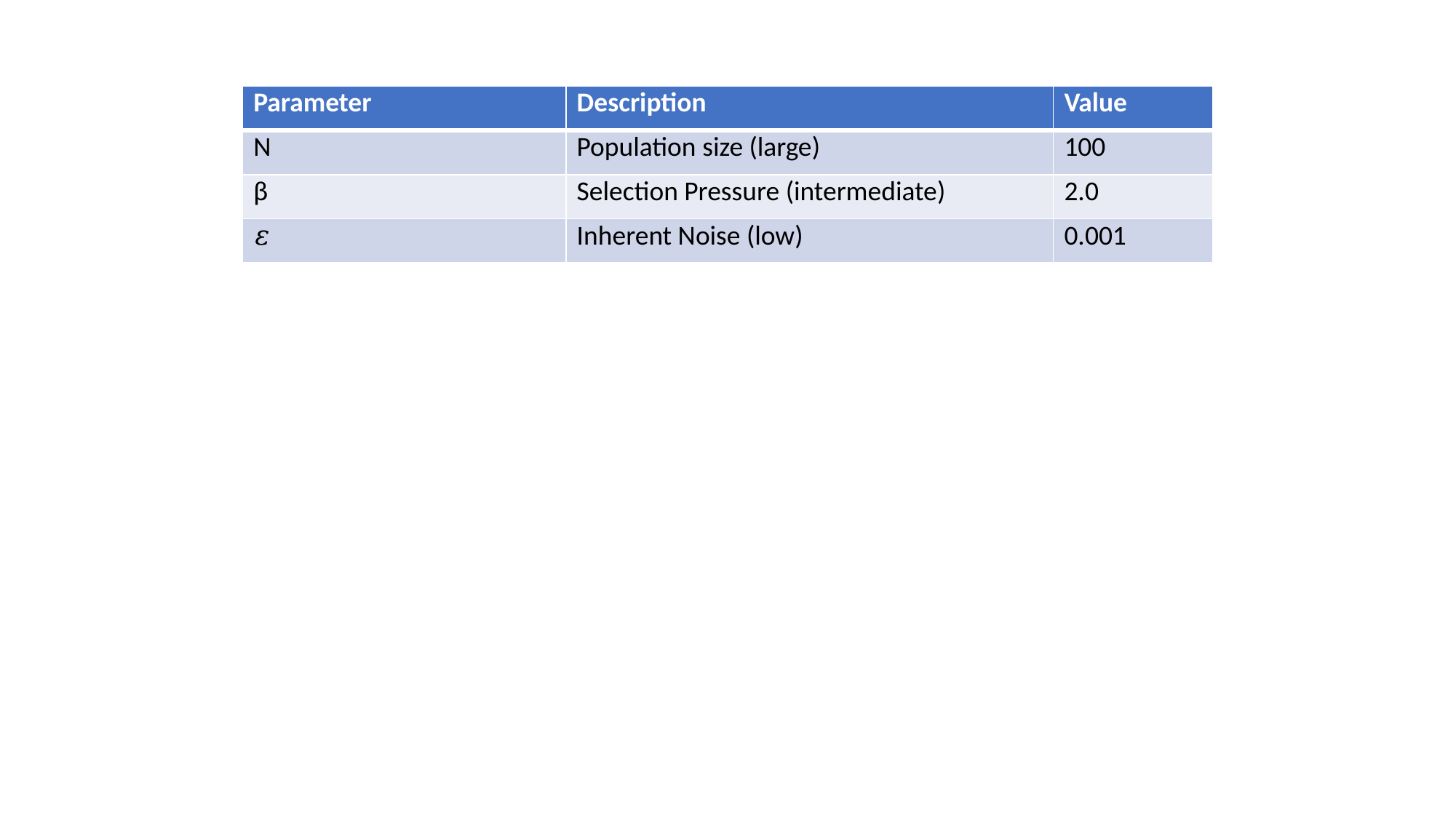

| Parameter | Description | Value |
| --- | --- | --- |
| N | Population size (large) | 100 |
| β | Selection Pressure (intermediate) | 2.0 |
| 𝜀 | Inherent Noise (low) | 0.001 |
#